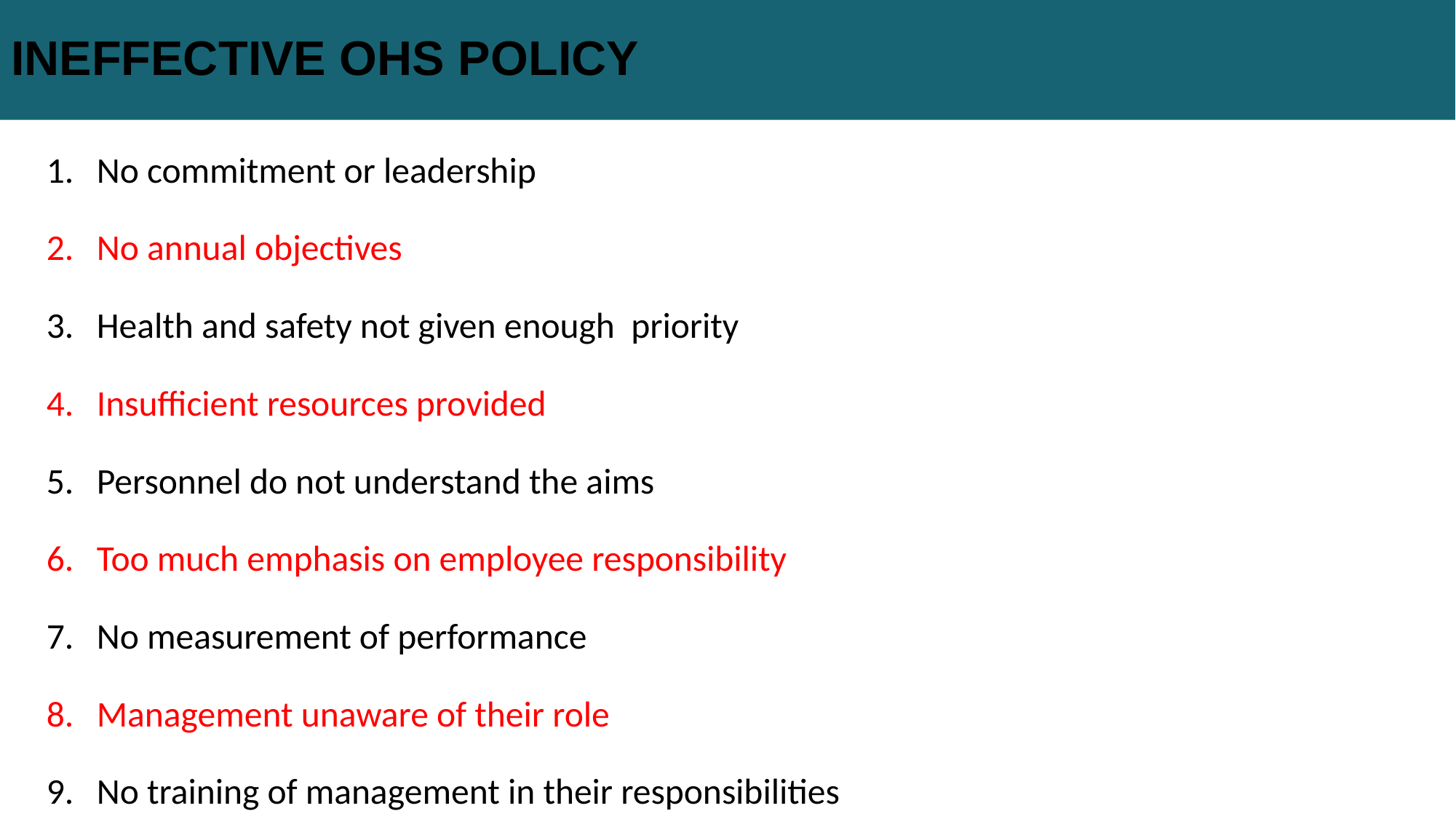

# INEFFECTIVE OHS POLICY

No commitment or leadership
No annual objectives
Health and safety not given enough  priority
Insufficient resources provided
Personnel do not understand the aims
Too much emphasis on employee responsibility
No measurement of performance
Management unaware of their role
No training of management in their responsibilities